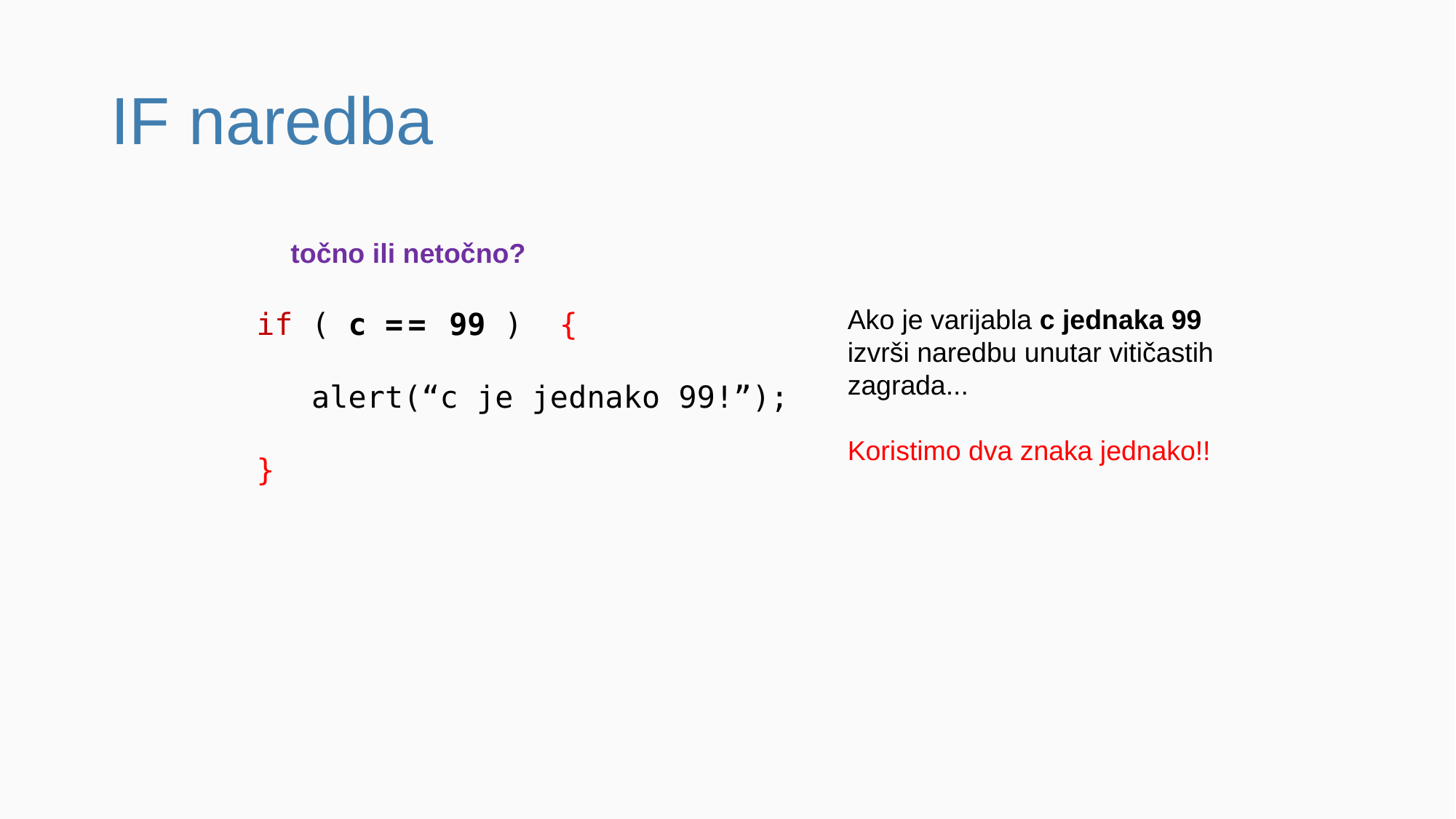

# IF naredba
točno ili netočno?
Ako je varijabla c jednaka 99 izvrši naredbu unutar vitičastih zagrada...

Koristimo dva znaka jednako!!
if ( c == 99 )  {

   alert(“c je jednako 99!”);

}